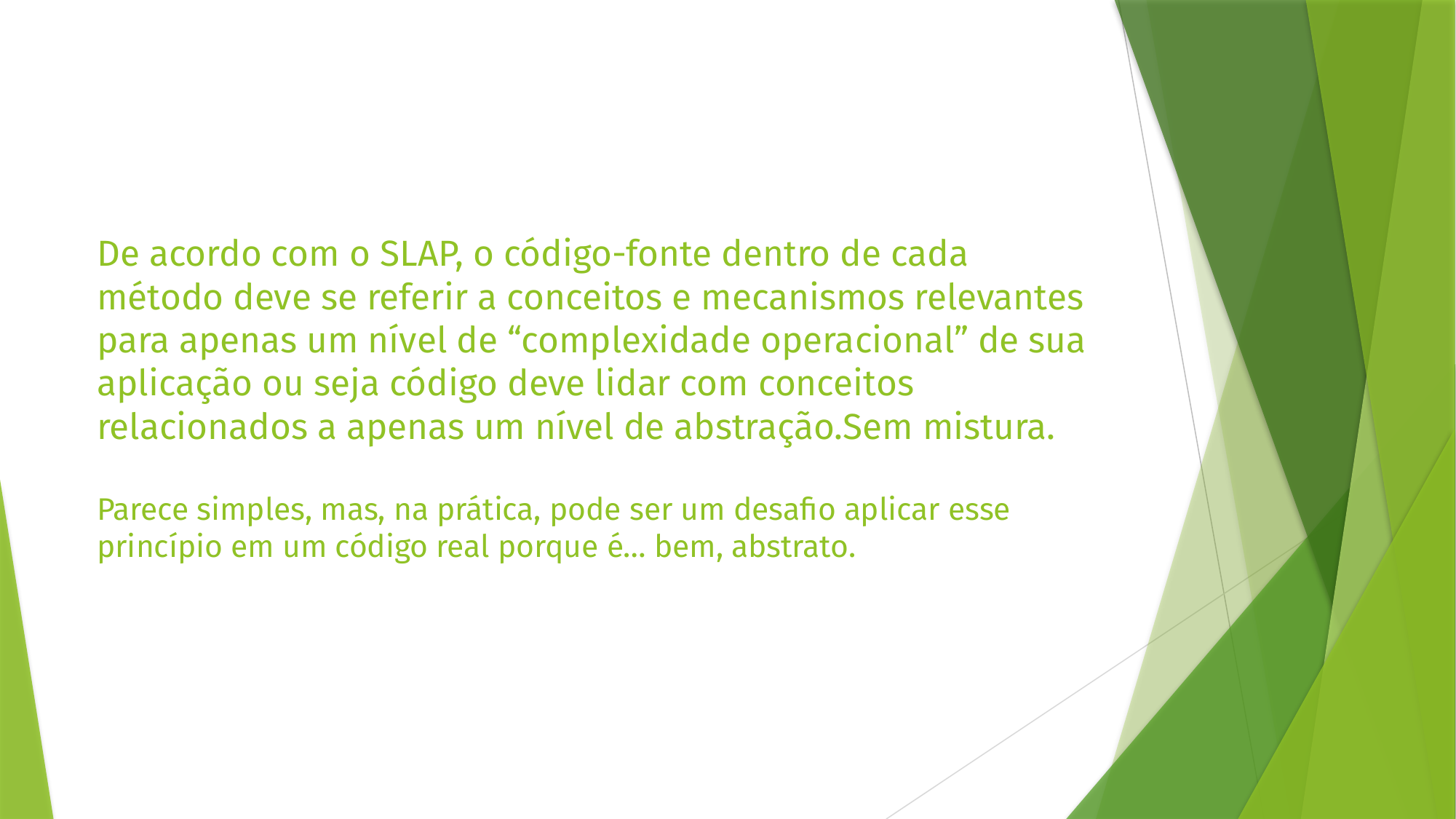

# De acordo com o SLAP, o código-fonte dentro de cada método deve se referir a conceitos e mecanismos relevantes para apenas um nível de “complexidade operacional” de sua aplicação ou seja código deve lidar com conceitos relacionados a apenas um nível de abstração.Sem mistura. Parece simples, mas, na prática, pode ser um desafio aplicar esse princípio em um código real porque é… bem, abstrato.